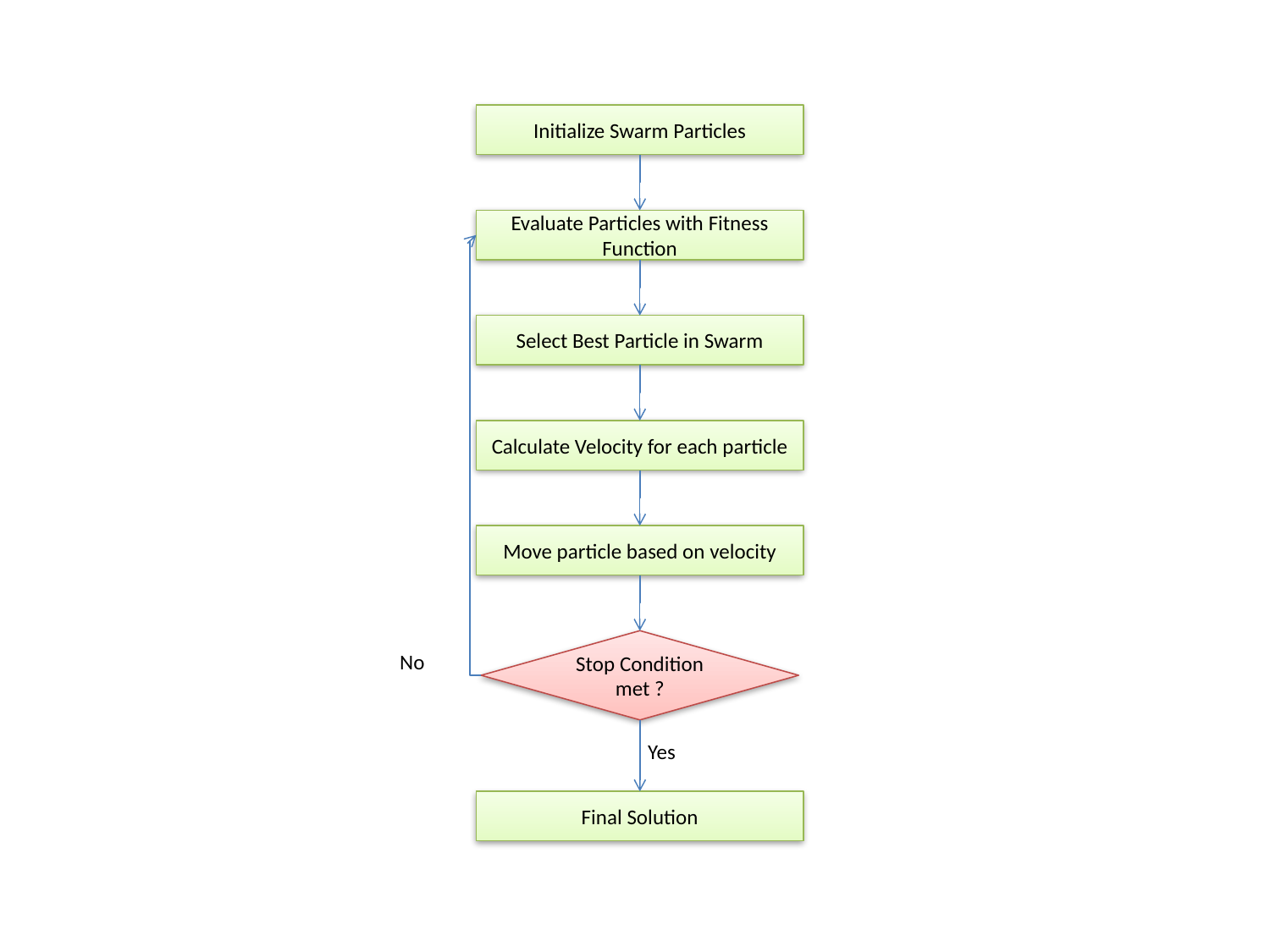

Initialize Swarm Particles
Evaluate Particles with Fitness Function
Select Best Particle in Swarm
Calculate Velocity for each particle
Move particle based on velocity
Stop Condition met ?
No
Yes
Final Solution